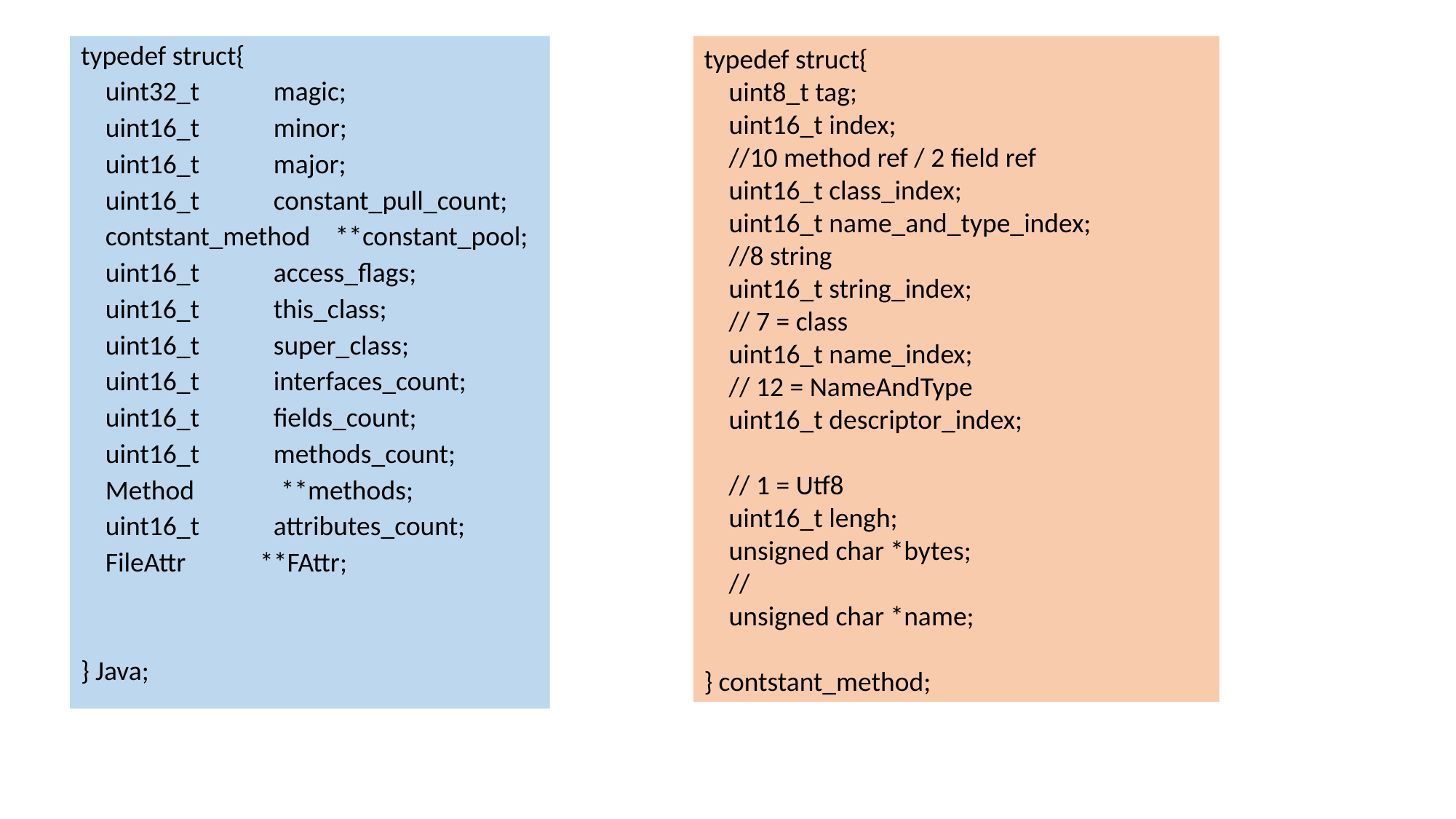

typedef struct{
    uint32_t            magic;
    uint16_t            minor;
    uint16_t            major;
    uint16_t            constant_pull_count;
    contstant_method    **constant_pool;
    uint16_t            access_flags;
    uint16_t            this_class;
    uint16_t            super_class;
    uint16_t            interfaces_count;
    uint16_t            fields_count;
    uint16_t            methods_count;
    Method              **methods;
    uint16_t            attributes_count;
    FileAttr            **FAttr;

} Java;

typedef struct{
    uint8_t tag;
    uint16_t index;
    //10 method ref / 2 field ref
    uint16_t class_index;
    uint16_t name_and_type_index;
    //8 string
    uint16_t string_index;
    // 7 = class
    uint16_t name_index;
    // 12 = NameAndType
    uint16_t descriptor_index;

    // 1 = Utf8
    uint16_t lengh;
    unsigned char *bytes;
    //
    unsigned char *name;

} contstant_method;